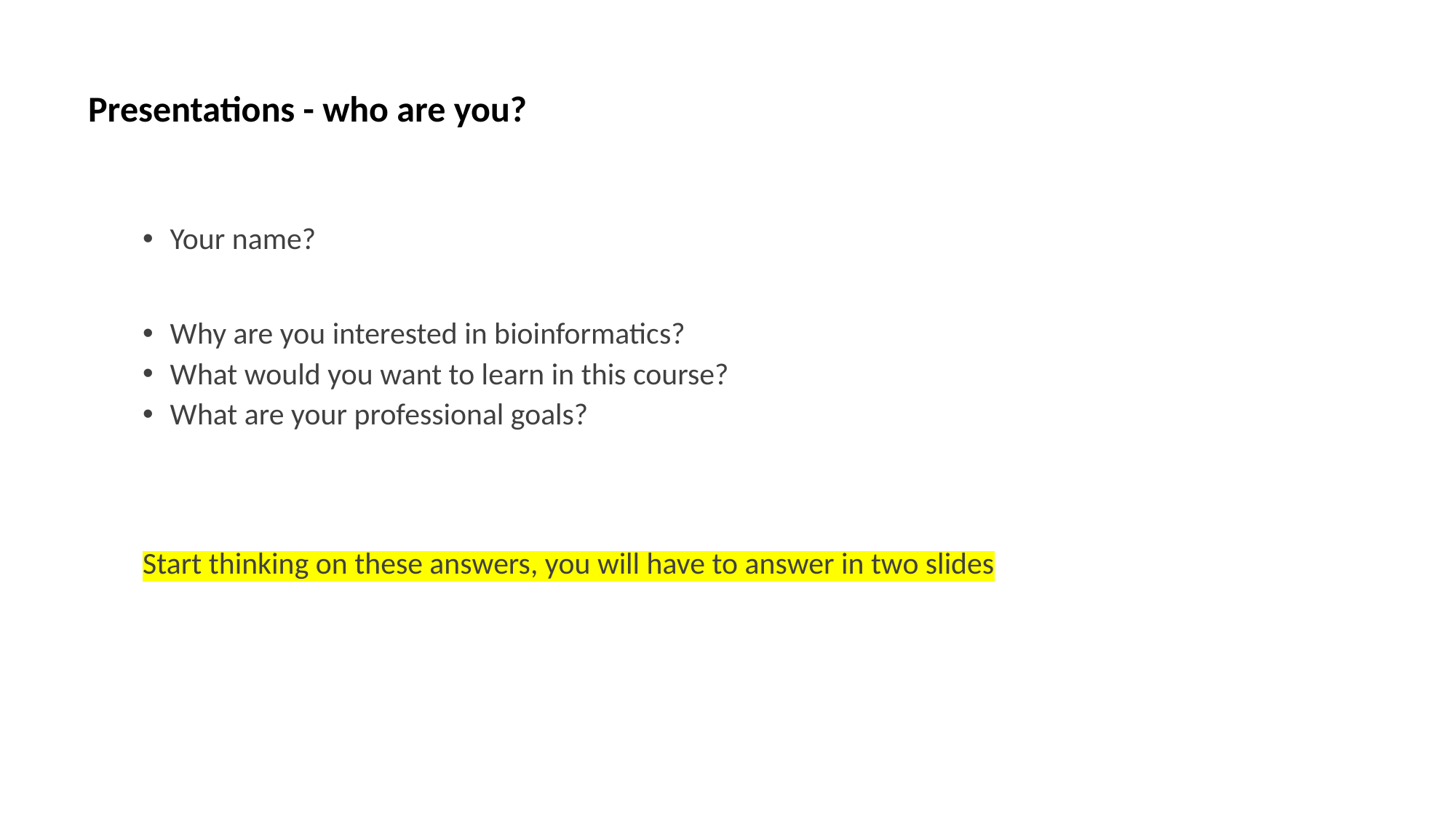

# Presentations - who are you?
Your name?

Why are you interested in bioinformatics?
What would you want to learn in this course?
What are your professional goals?

Start thinking on these answers, you will have to answer in two slides